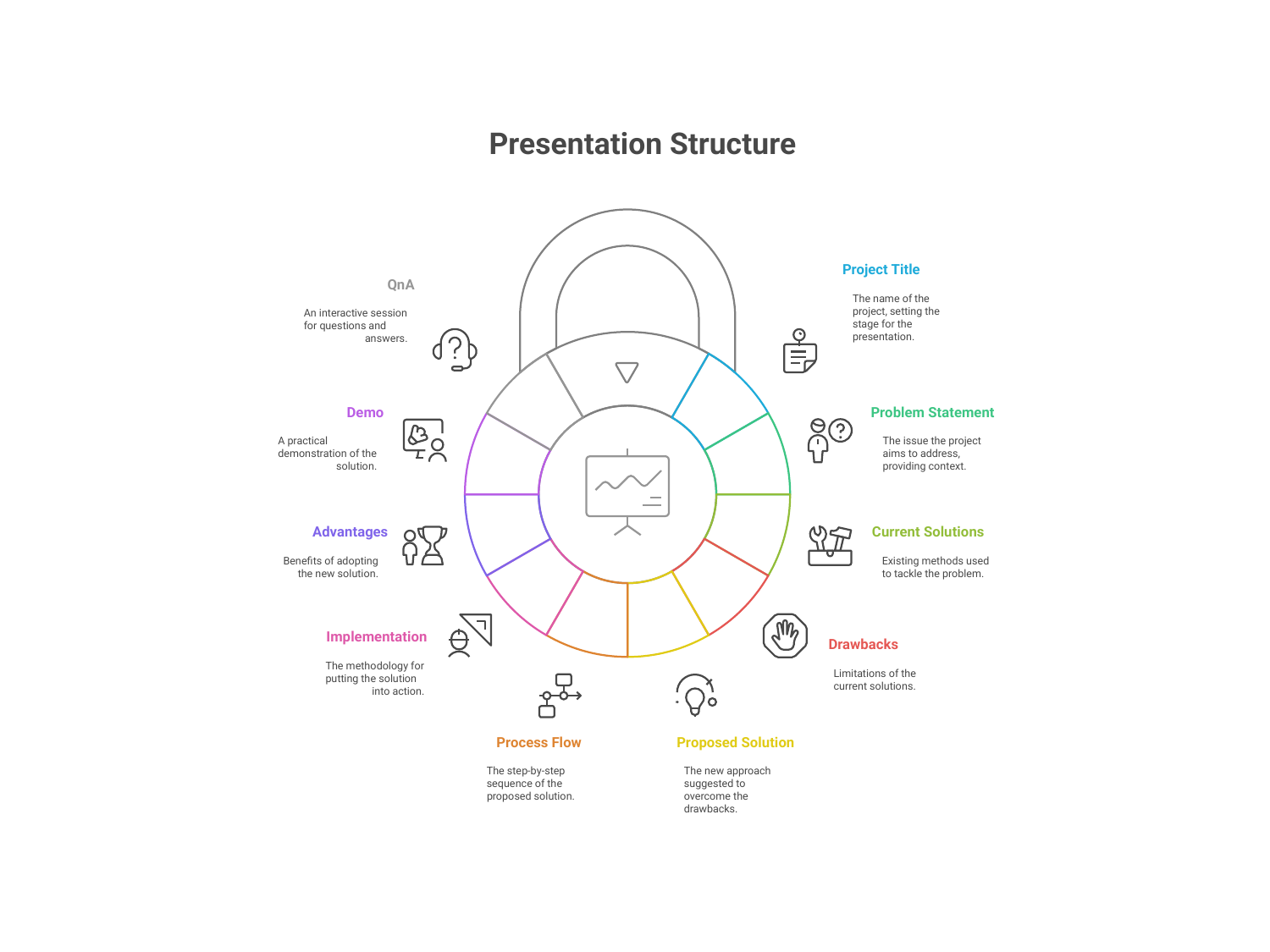

Presentation Structure

Project Title
QnA
The name of the
project, setting the
stage for the
presentation.
An interactive session
for questions and
answers.

Demo
Problem Statement

A practical
demonstration of the
solution.
The issue the project
aims to address,
providing context.

Advantages
Current Solutions

Benefits of adopting
the new solution.
Existing methods used
to tackle the problem.

Implementation
Drawbacks
The methodology for
putting the solution
into action.
Limitations of the
current solutions.

Process Flow
Proposed Solution
The step-by-step
sequence of the
proposed solution.
The new approach
suggested to
overcome the
drawbacks.